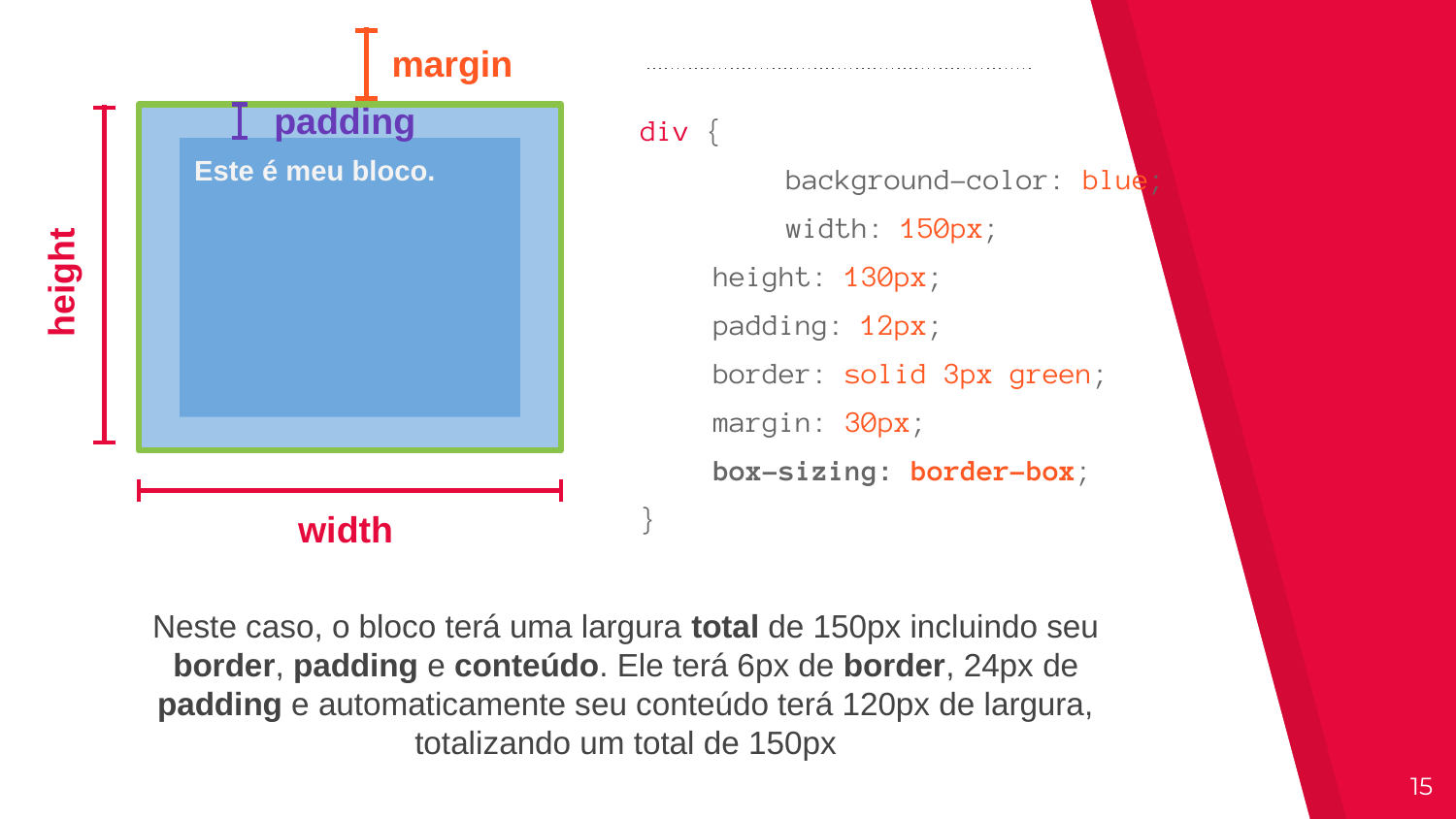

margin
padding
div {
	background-color: blue;
	width: 150px;
height: 130px;
padding: 12px;
border: solid 3px green;
margin: 30px;
box-sizing: border-box;
}

Este é meu bloco.
height
width
Neste caso, o bloco terá uma largura total de 150px incluindo seu border, padding e conteúdo. Ele terá 6px de border, 24px de padding e automaticamente seu conteúdo terá 120px de largura, totalizando um total de 150px
15